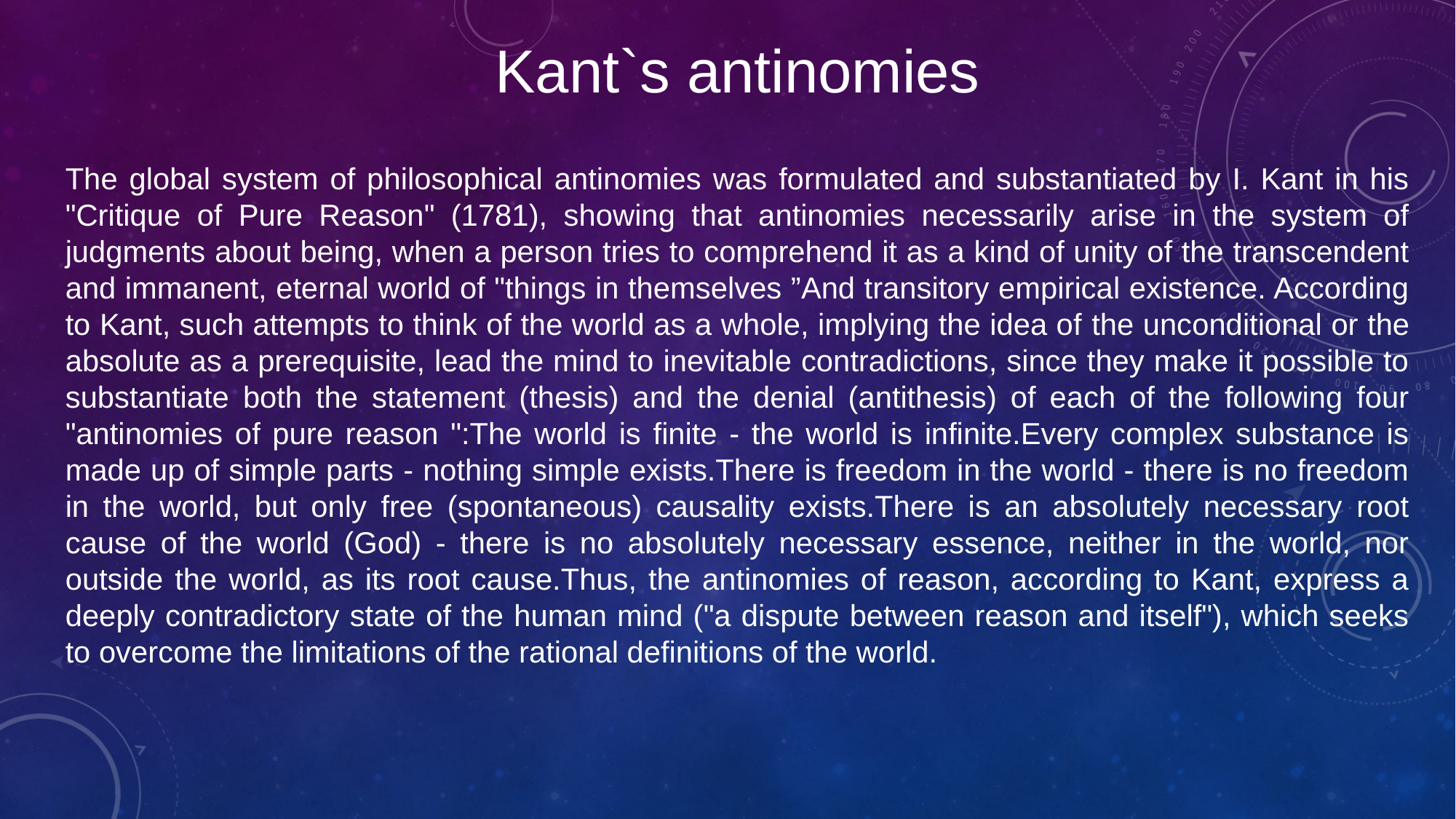

Kant`s antinomies
The global system of philosophical antinomies was formulated and substantiated by I. Kant in his "Critique of Pure Reason" (1781), showing that antinomies necessarily arise in the system of judgments about being, when a person tries to comprehend it as a kind of unity of the transcendent and immanent, eternal world of "things in themselves ”And transitory empirical existence. According to Kant, such attempts to think of the world as a whole, implying the idea of ​​the unconditional or the absolute as a prerequisite, lead the mind to inevitable contradictions, since they make it possible to substantiate both the statement (thesis) and the denial (antithesis) of each of the following four "antinomies of pure reason ":The world is finite - the world is infinite.Every complex substance is made up of simple parts - nothing simple exists.There is freedom in the world - there is no freedom in the world, but only free (spontaneous) causality exists.There is an absolutely necessary root cause of the world (God) - there is no absolutely necessary essence, neither in the world, nor outside the world, as its root cause.Thus, the antinomies of reason, according to Kant, express a deeply contradictory state of the human mind ("a dispute between reason and itself"), which seeks to overcome the limitations of the rational definitions of the world.